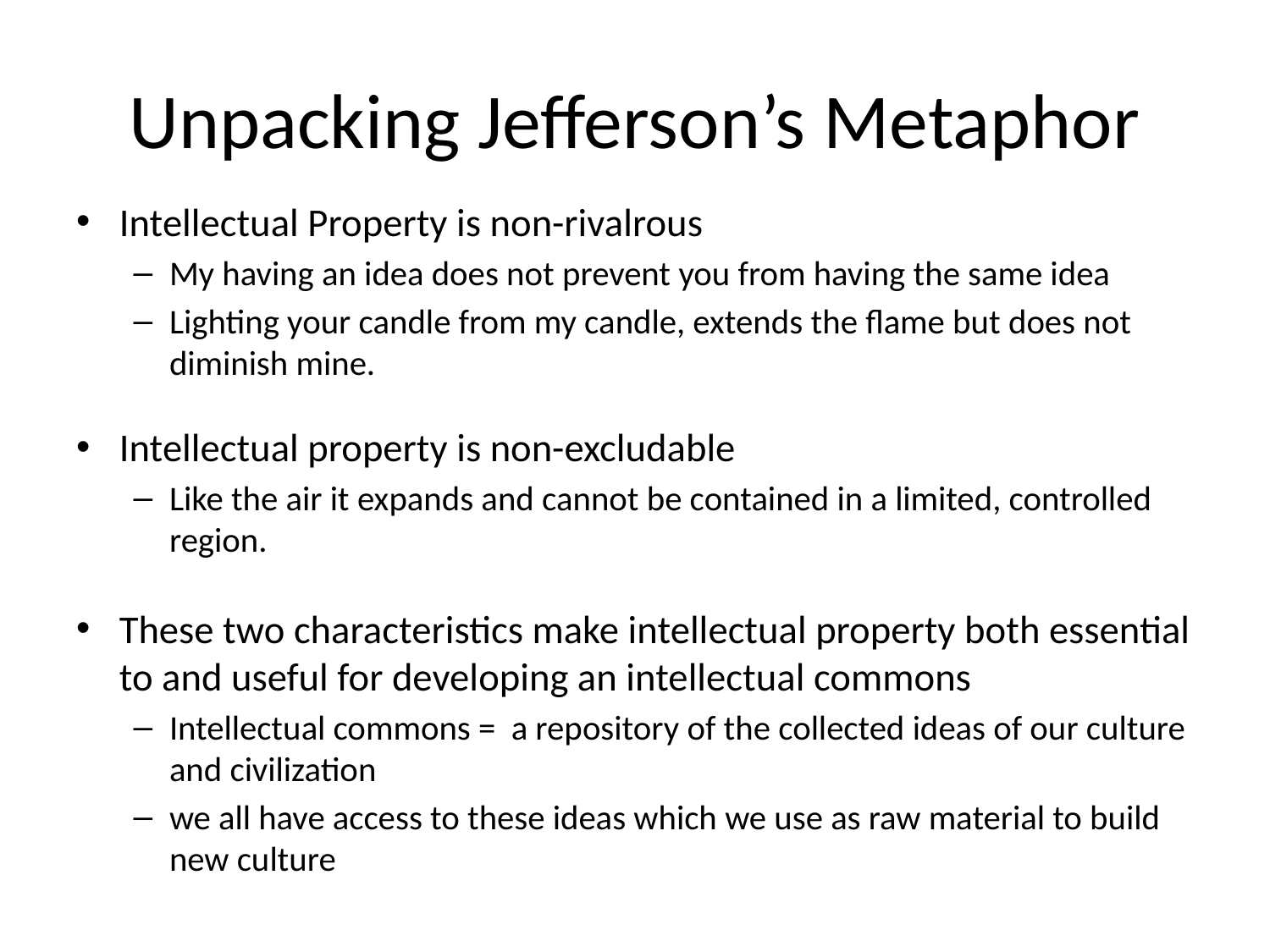

# Unpacking Jefferson’s Metaphor
Intellectual Property is non-rivalrous
My having an idea does not prevent you from having the same idea
Lighting your candle from my candle, extends the flame but does not diminish mine.

Intellectual property is non-excludable
Like the air it expands and cannot be contained in a limited, controlled region.

These two characteristics make intellectual property both essential to and useful for developing an intellectual commons
Intellectual commons =  a repository of the collected ideas of our culture and civilization
we all have access to these ideas which we use as raw material to build new culture